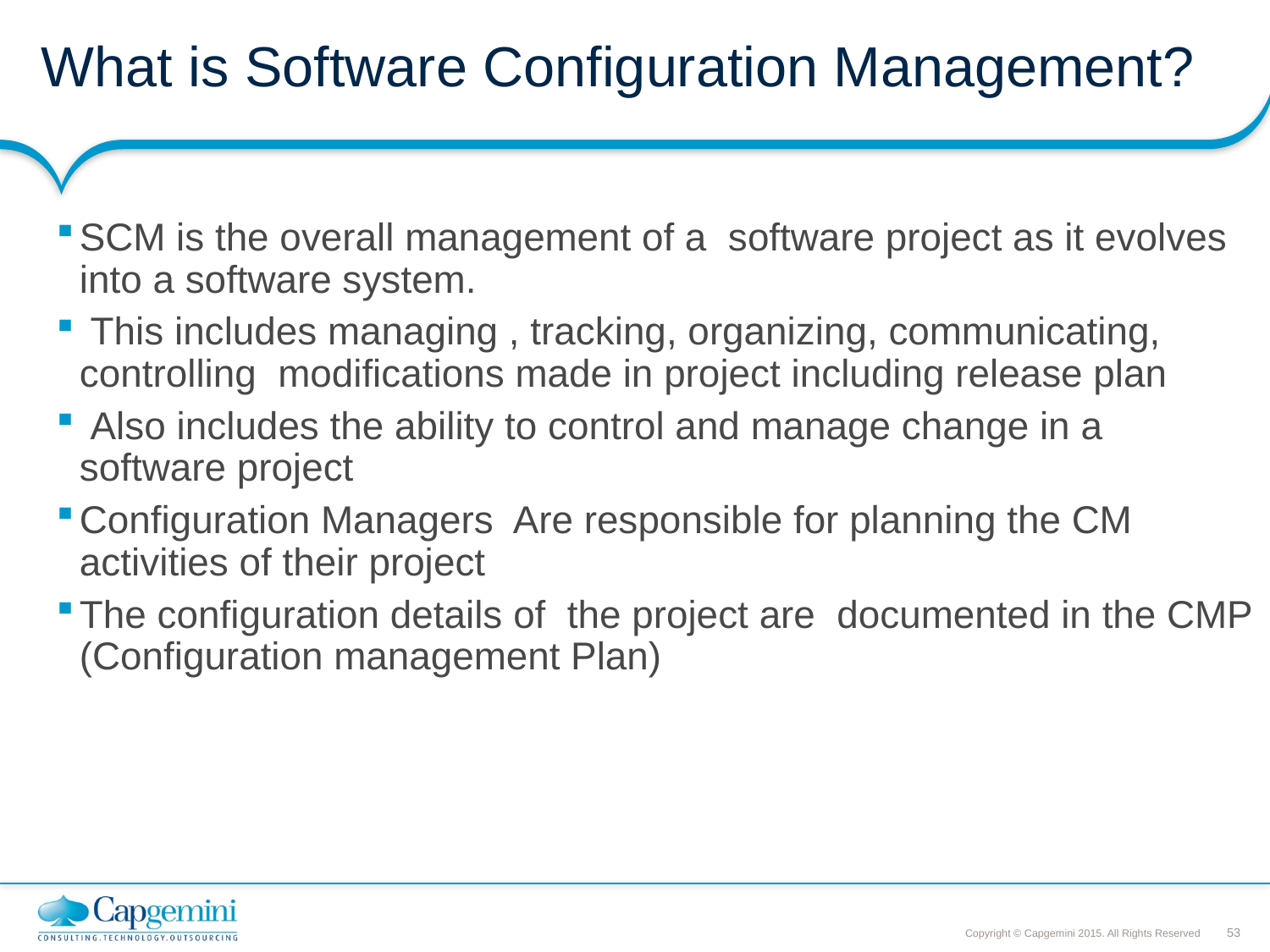

# What is Software Configuration Management?
SCM is the overall management of a  software project as it evolves into a software system.
 This includes managing , tracking, organizing, communicating, controlling  modifications made in project including release plan
 Also includes the ability to control and manage change in a software project
Configuration Managers  Are responsible for planning the CM activities of their project
The configuration details of  the project are  documented in the CMP (Configuration management Plan)